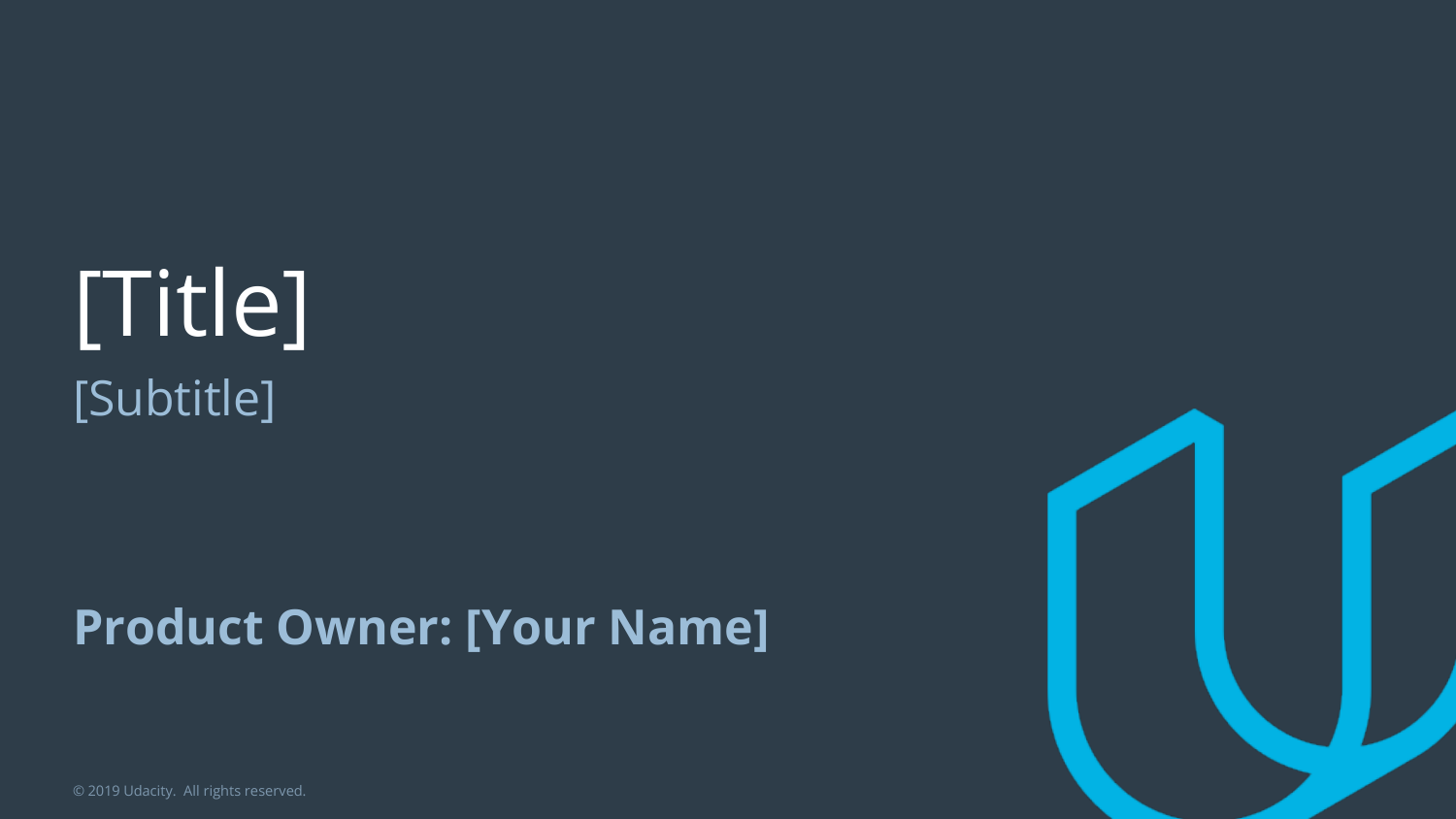

# [Title]
[Subtitle]

Product Owner: [Your Name]

© 2019 Udacity.  All rights reserved.